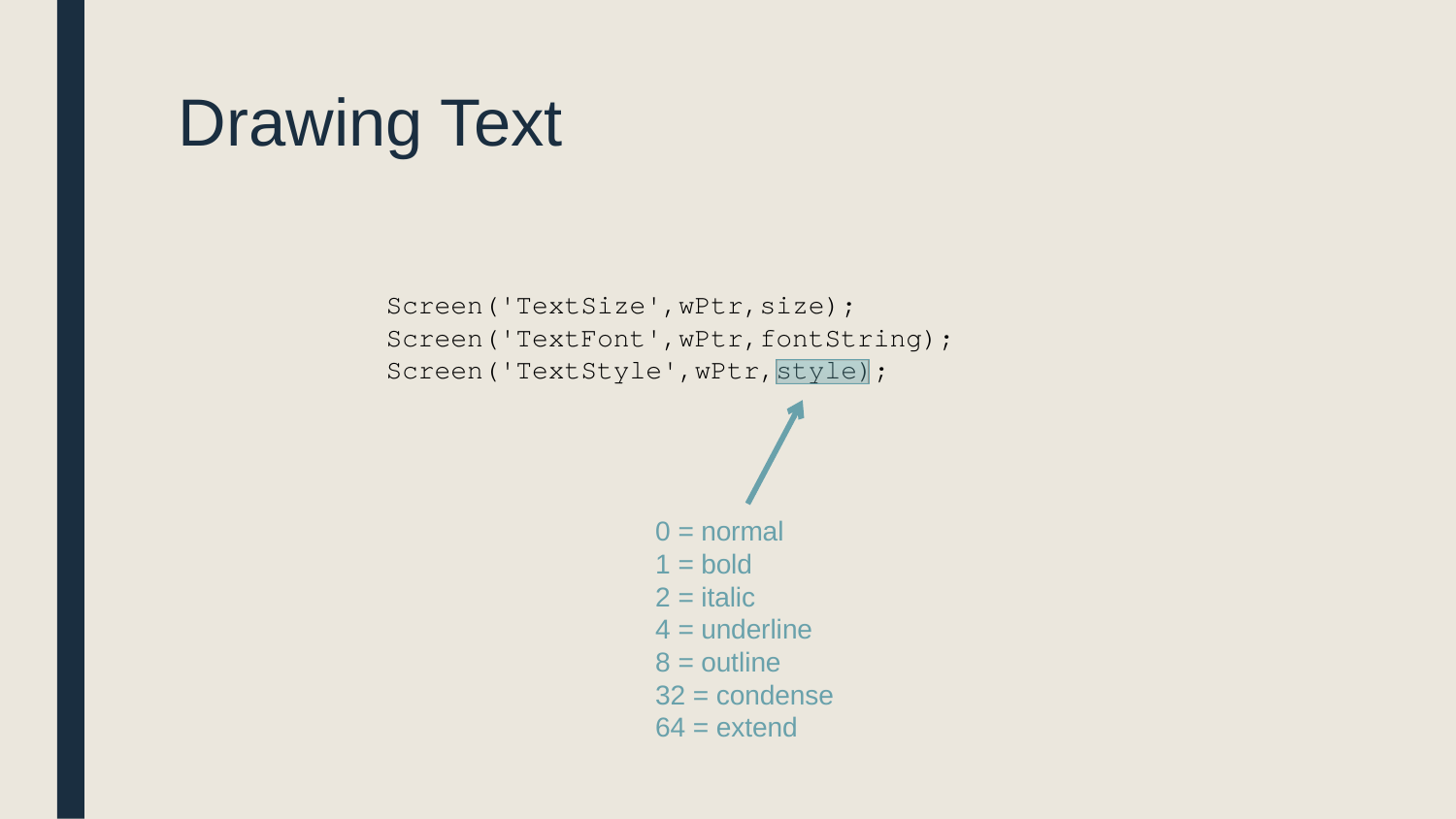

# Drawing Text
Screen('TextSize',wPtr,size);
Screen('TextFont',wPtr,fontString);
Screen('TextStyle',wPtr,style);

0 = normal
1 = bold
2 = italic
4 = underline
8 = outline
32 = condense
64 = extend